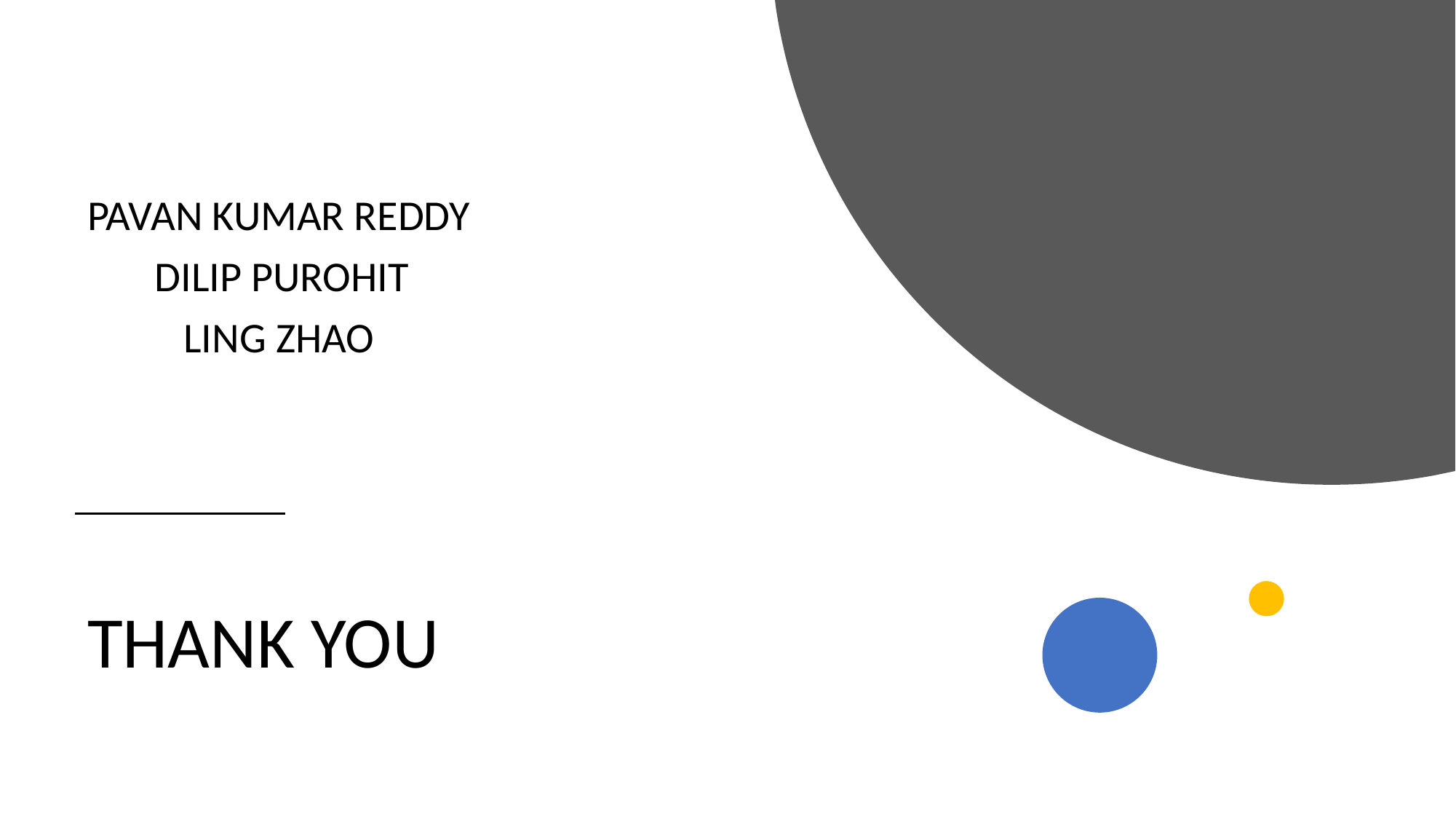

PAVAN KUMAR REDDY
       DILIP PUROHIT
          LING ZHAO
# THANK YOU